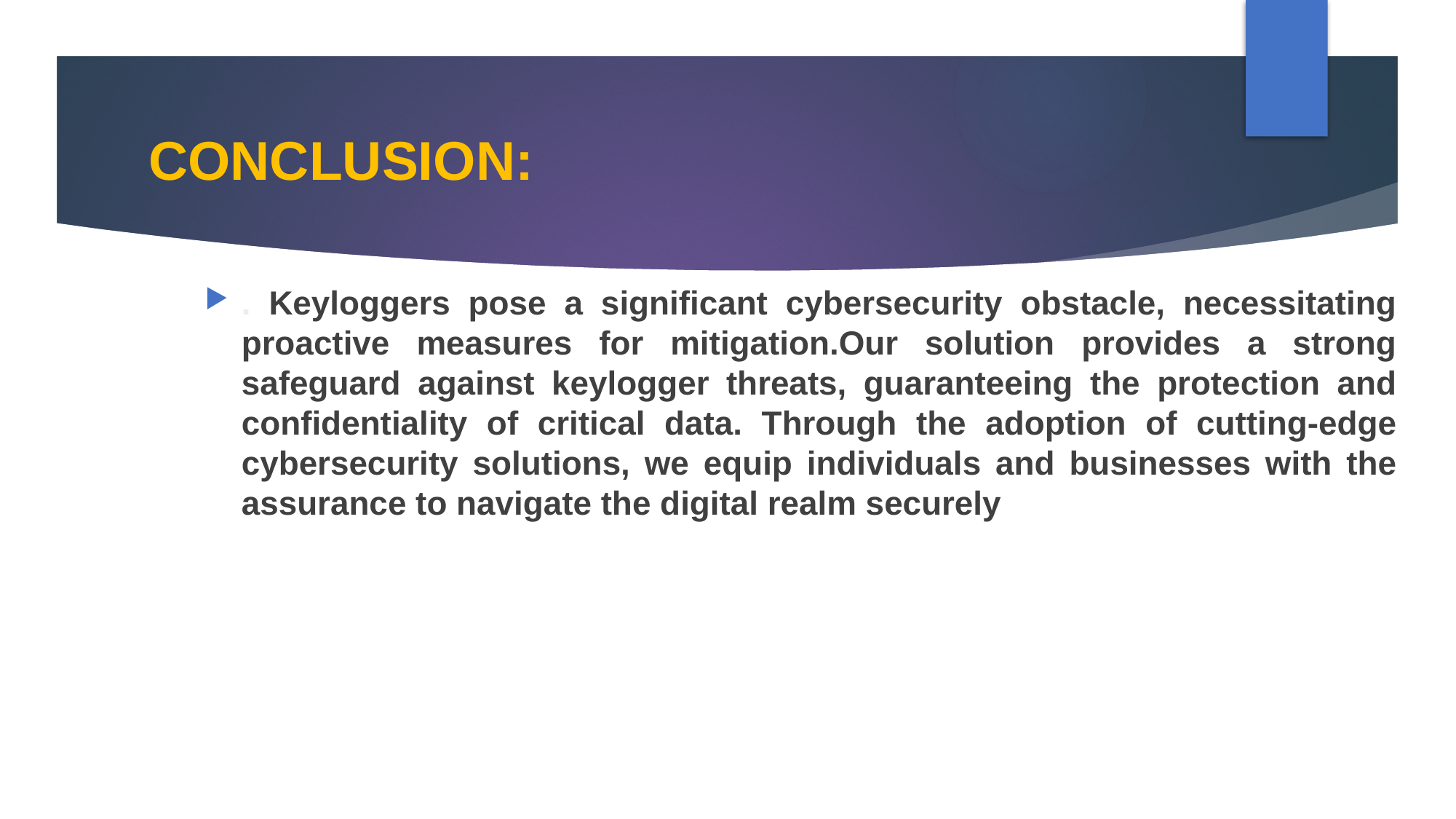

# CONCLUSION:
. Keyloggers pose a significant cybersecurity obstacle, necessitating proactive measures for mitigation.Our solution provides a strong safeguard against keylogger threats, guaranteeing the protection and confidentiality of critical data. Through the adoption of cutting-edge cybersecurity solutions, we equip individuals and businesses with the assurance to navigate the digital realm securely